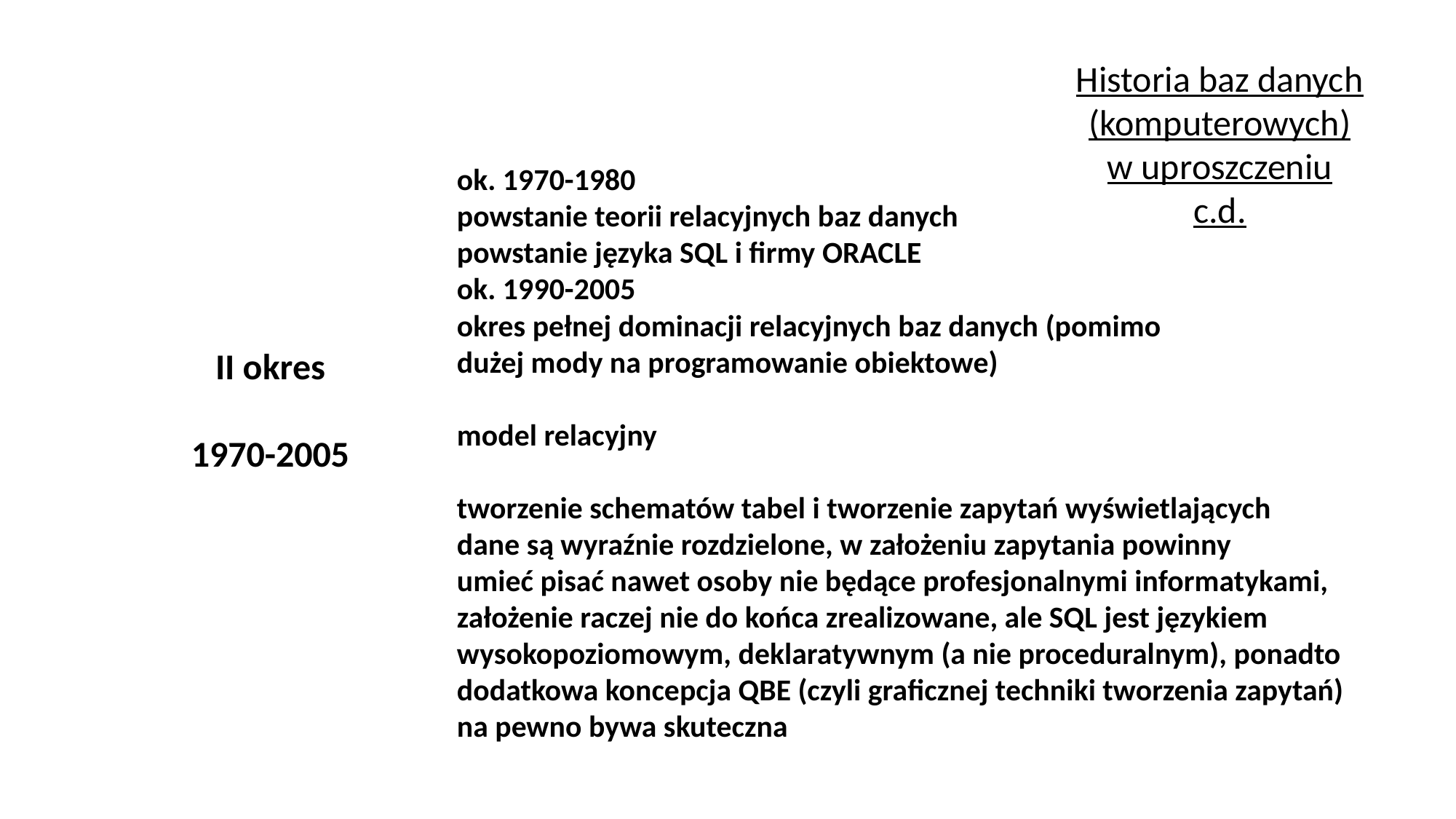

Historia baz danych
(komputerowych)
w uproszczeniu
c.d.
ok. 1970-1980
powstanie teorii relacyjnych baz danych
powstanie języka SQL i firmy ORACLE
ok. 1990-2005
okres pełnej dominacji relacyjnych baz danych (pomimo
dużej mody na programowanie obiektowe)

model relacyjny

tworzenie schematów tabel i tworzenie zapytań wyświetlających
dane są wyraźnie rozdzielone, w założeniu zapytania powinny
umieć pisać nawet osoby nie będące profesjonalnymi informatykami,
założenie raczej nie do końca zrealizowane, ale SQL jest językiem
wysokopoziomowym, deklaratywnym (a nie proceduralnym), ponadto
dodatkowa koncepcja QBE (czyli graficznej techniki tworzenia zapytań)
na pewno bywa skuteczna
II okres

1970-2005